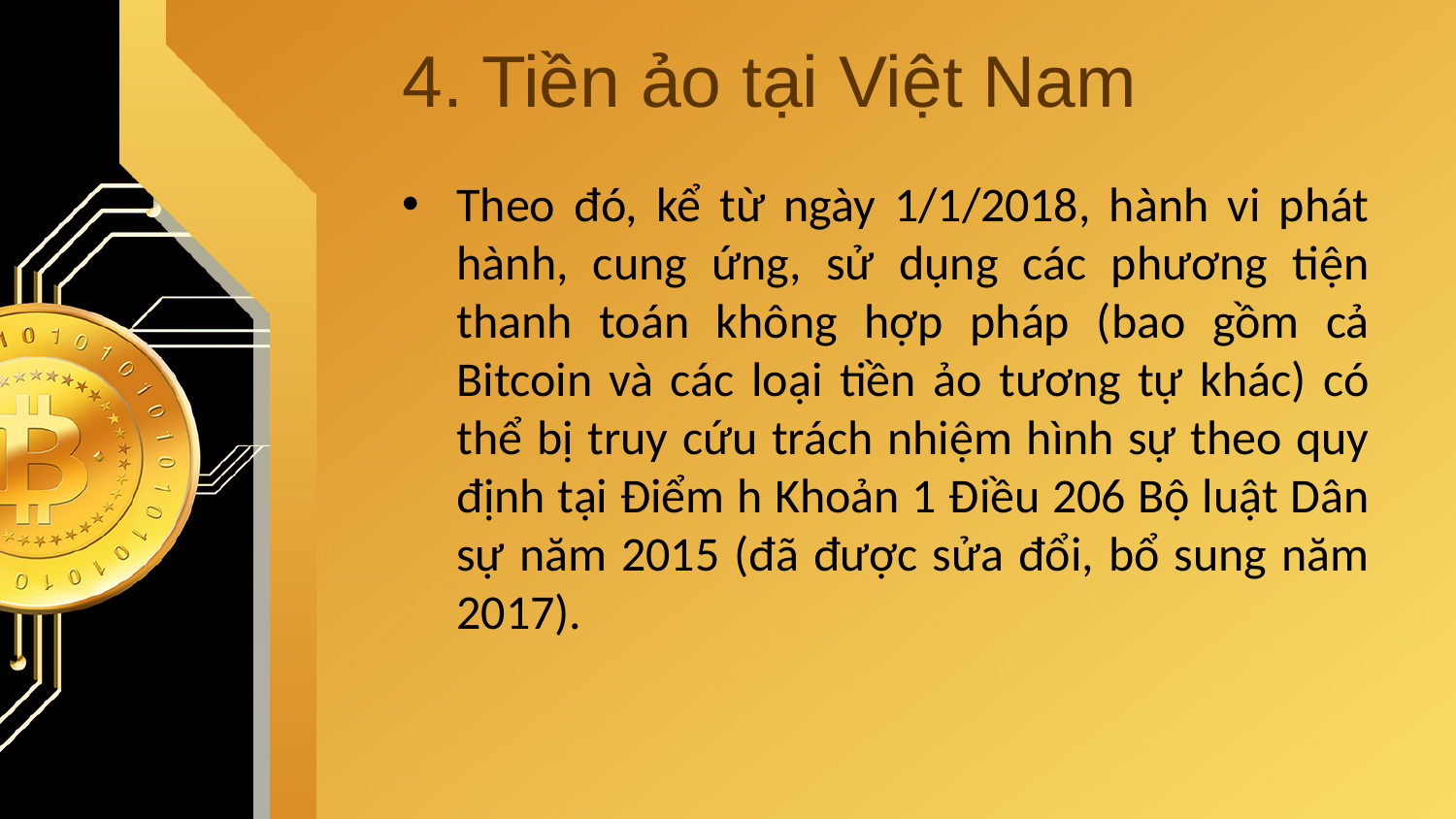

# 4. Tiền ảo tại Việt Nam
Theo đó, kể từ ngày 1/1/2018, hành vi phát hành, cung ứng, sử dụng các phương tiện thanh toán không hợp pháp (bao gồm cả Bitcoin và các loại tiền ảo tương tự khác) có thể bị truy cứu trách nhiệm hình sự theo quy định tại Điểm h Khoản 1 Điều 206 Bộ luật Dân sự năm 2015 (đã được sửa đổi, bổ sung năm 2017).